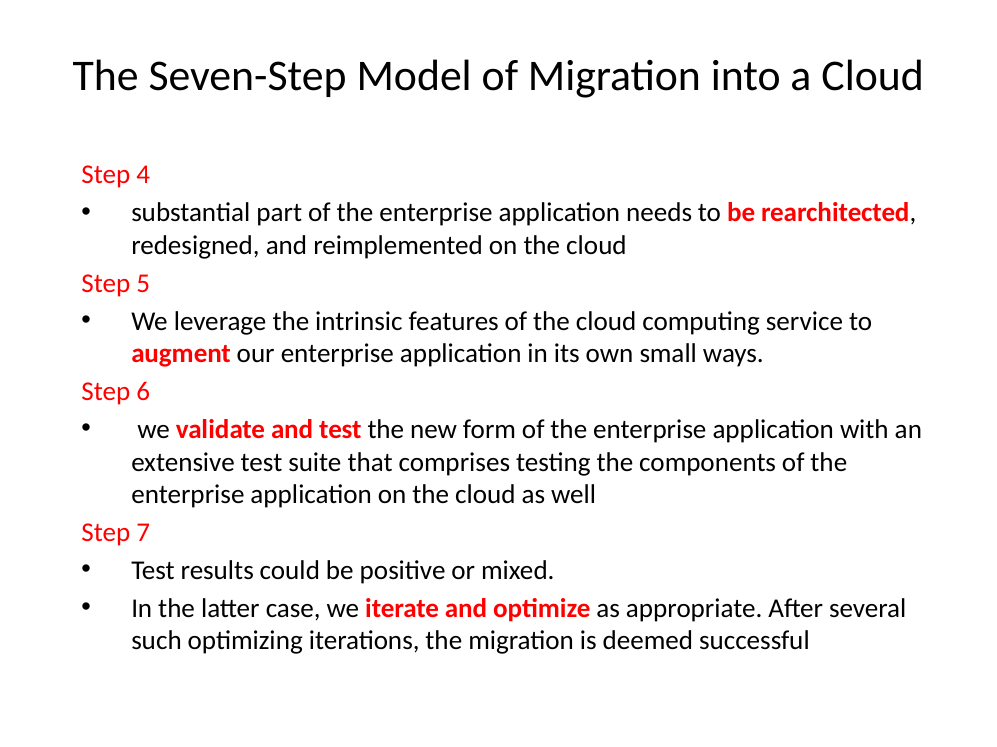

# The Seven-Step Model of Migration into a Cloud
Step 4
substantial part of the enterprise application needs to be rearchitected, redesigned, and reimplemented on the cloud
Step 5
We leverage the intrinsic features of the cloud computing service to augment our enterprise application in its own small ways.
Step 6
 we validate and test the new form of the enterprise application with an extensive test suite that comprises testing the components of the enterprise application on the cloud as well
Step 7
Test results could be positive or mixed.
In the latter case, we iterate and optimize as appropriate. After several such optimizing iterations, the migration is deemed successful